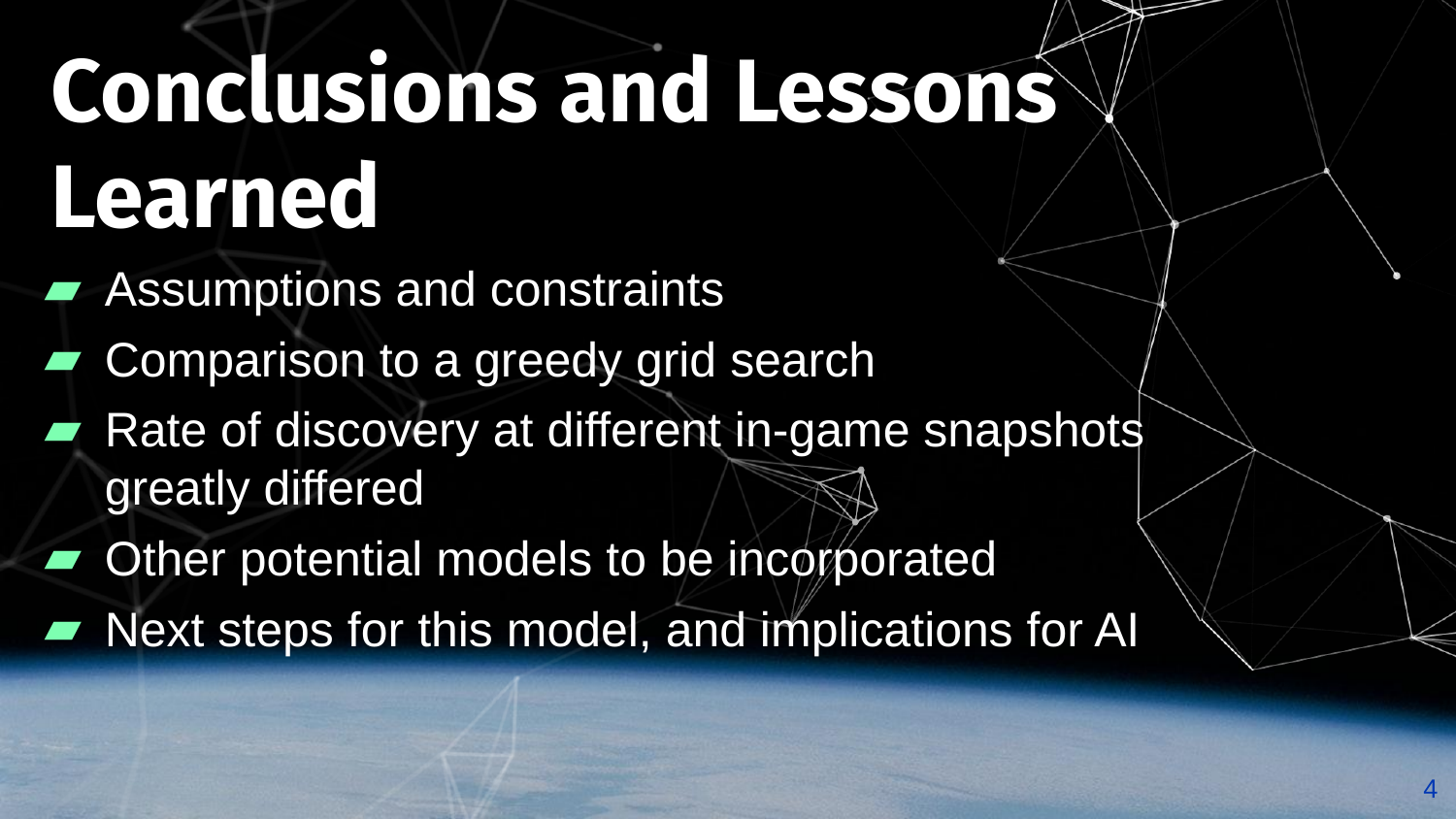

Conclusions and Lessons Learned

Assumptions and constraints
Comparison to a greedy grid search
Rate of discovery at different in-game snapshots greatly differed
Other potential models to be incorporated
Next steps for this model, and implications for AI

4